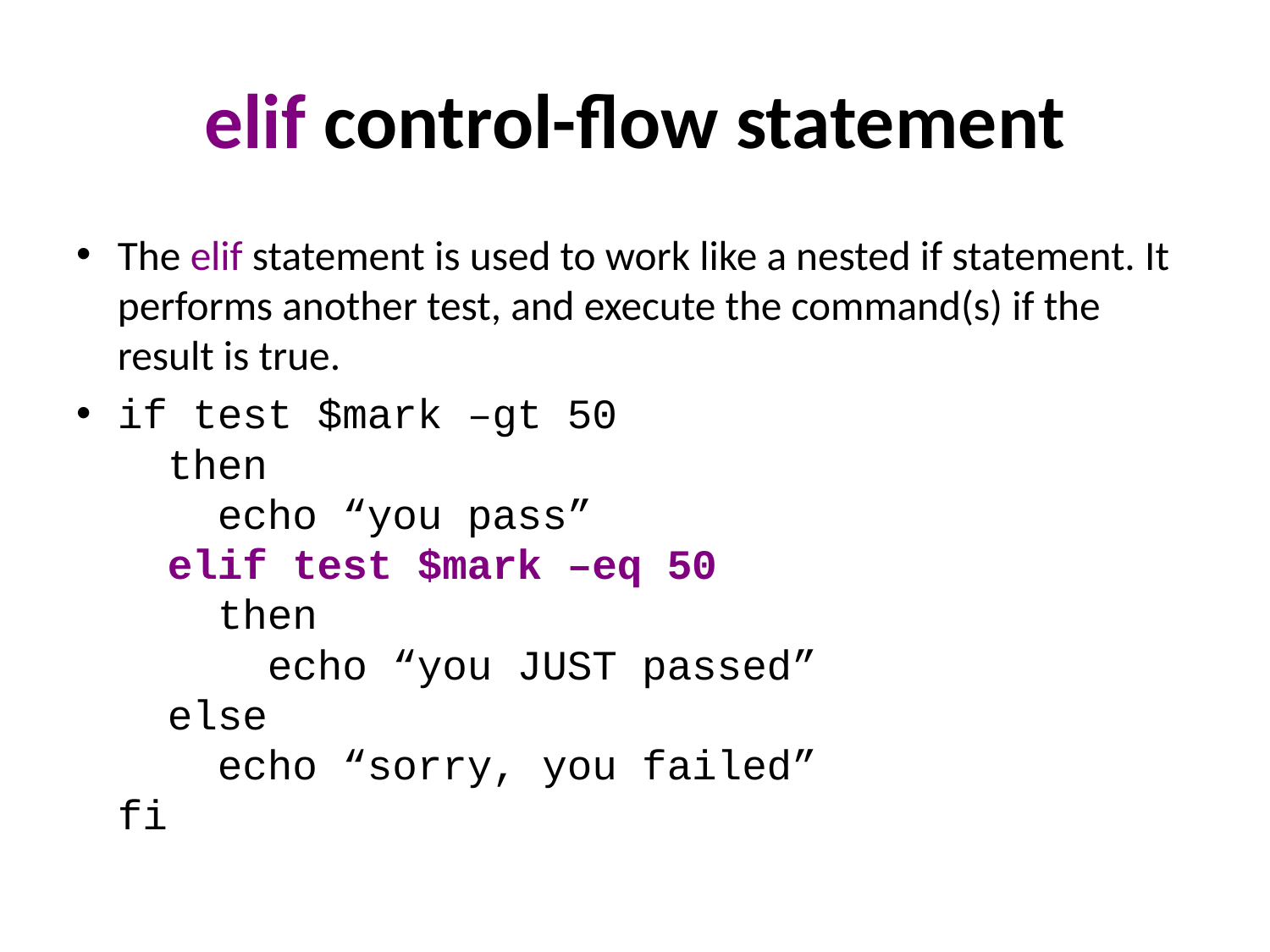

# elif control-flow statement
The elif statement is used to work like a nested if statement. It performs another test, and execute the command(s) if the result is true.
if test $mark –gt 50
  then
    echo “you pass”
  elif test $mark –eq 50
    then
      echo “you JUST passed”
  else
    echo “sorry, you failed”
fi